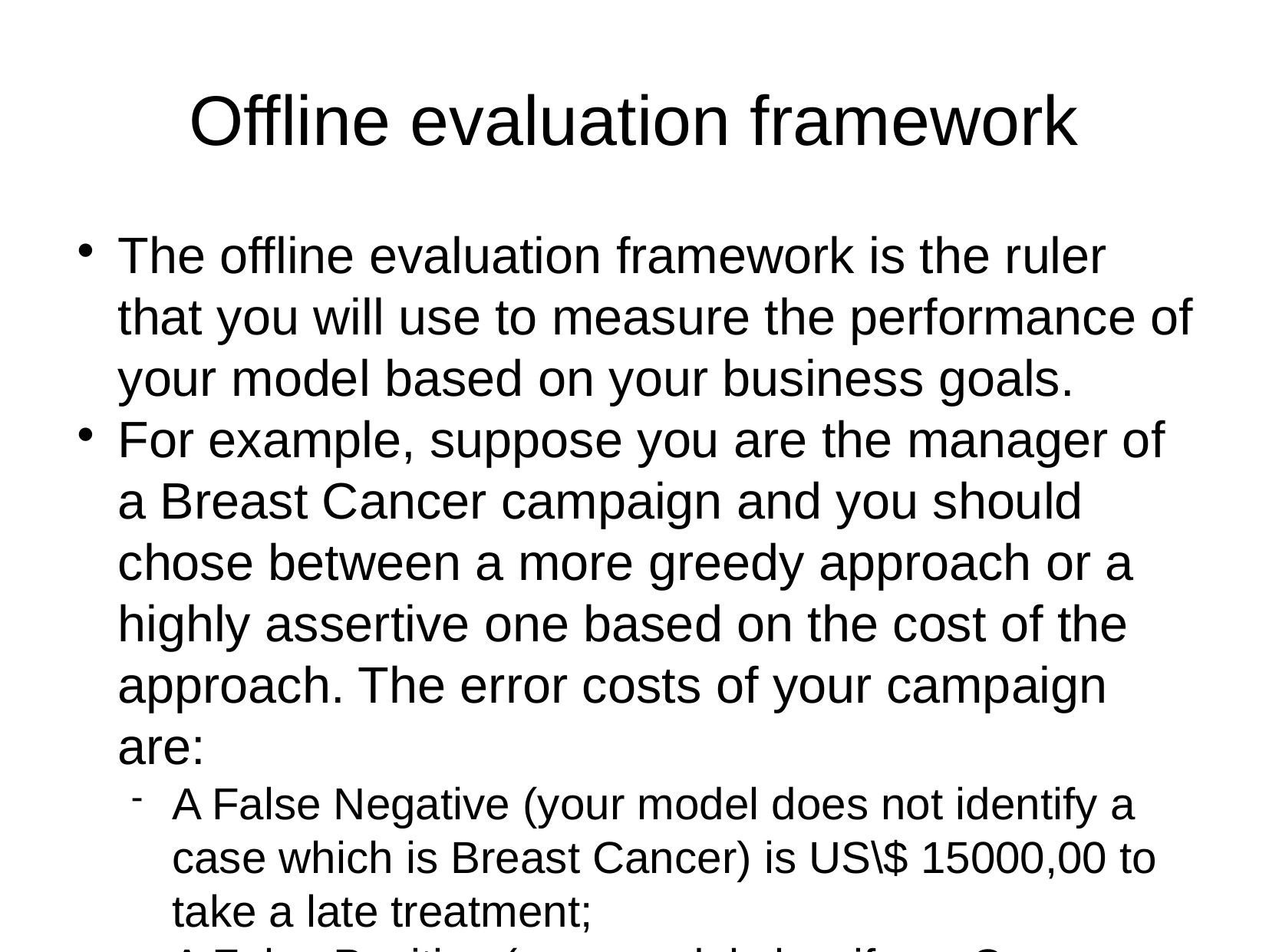

Offline evaluation framework
The offline evaluation framework is the ruler that you will use to measure the performance of your model based on your business goals.
For example, suppose you are the manager of a Breast Cancer campaign and you should chose between a more greedy approach or a highly assertive one based on the cost of the approach. The error costs of your campaign are:
A False Negative (your model does not identify a case which is Breast Cancer) is US\$ 15000,00 to take a late treatment;
A False Positive (your model classify as Cancer a case that actually is not) is US\$ 3000,00
A True Positive (your model classifiy as Cancer a real case of Cancer) saves US\$ 7000,00 from government
A True Negative (your model classify as not Cancer a real case of not Cancer) doesn't impact the costs